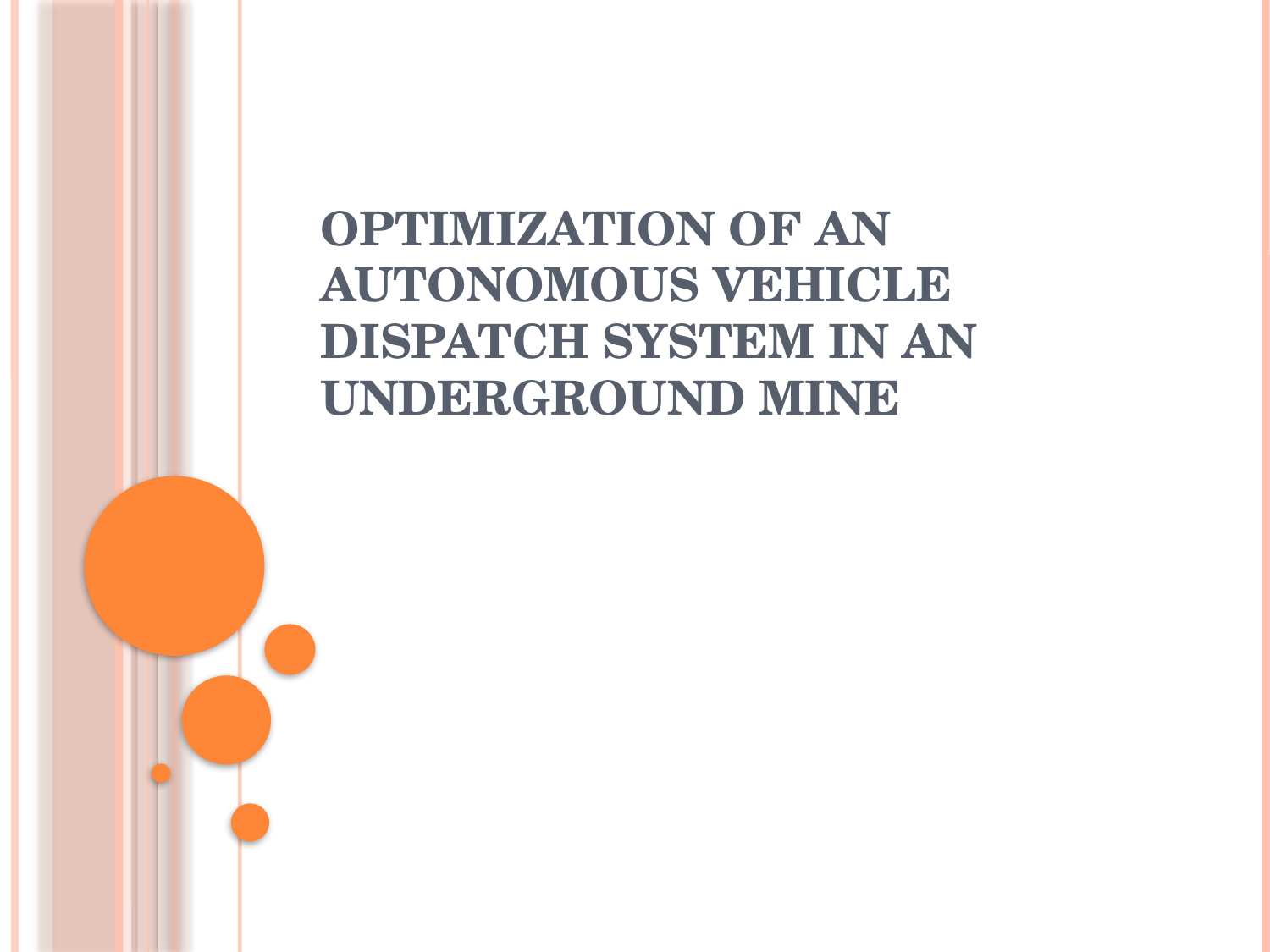

# Optimization of an autonomous vehicle dispatch system in an underground mine